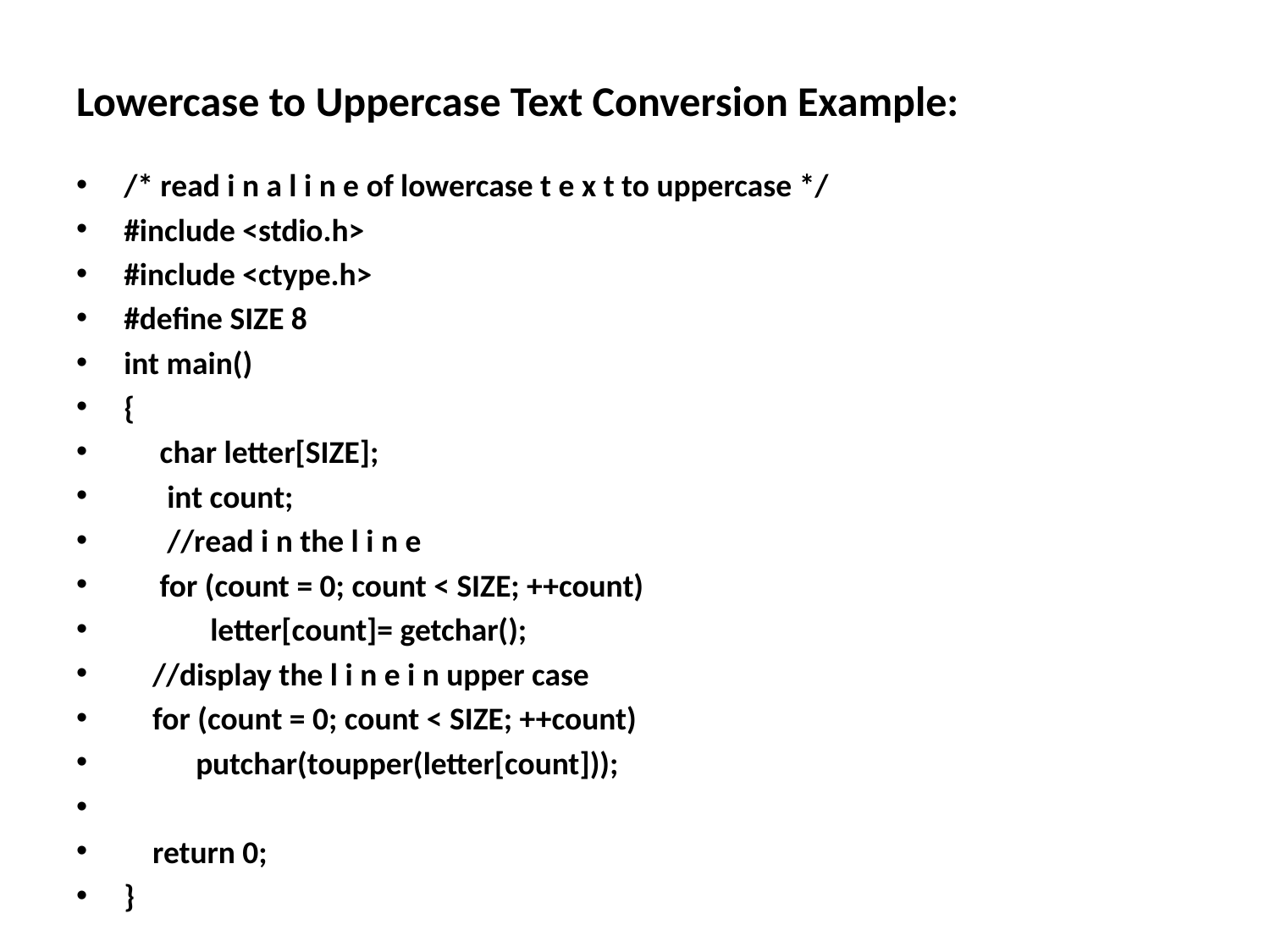

# Lowercase to Uppercase Text Conversion Example:
/* read i n a l i n e of lowercase t e x t to uppercase */
#include <stdio.h>
#include <ctype.h>
#define SIZE 8
int main()
{
     char letter[SIZE];
      int count;
      //read i n the l i n e
     for (count = 0; count < SIZE; ++count)
            letter[count]= getchar();
    //display the l i n e i n upper case
    for (count = 0; count < SIZE; ++count)
          putchar(toupper(letter[count]));

    return 0;
}